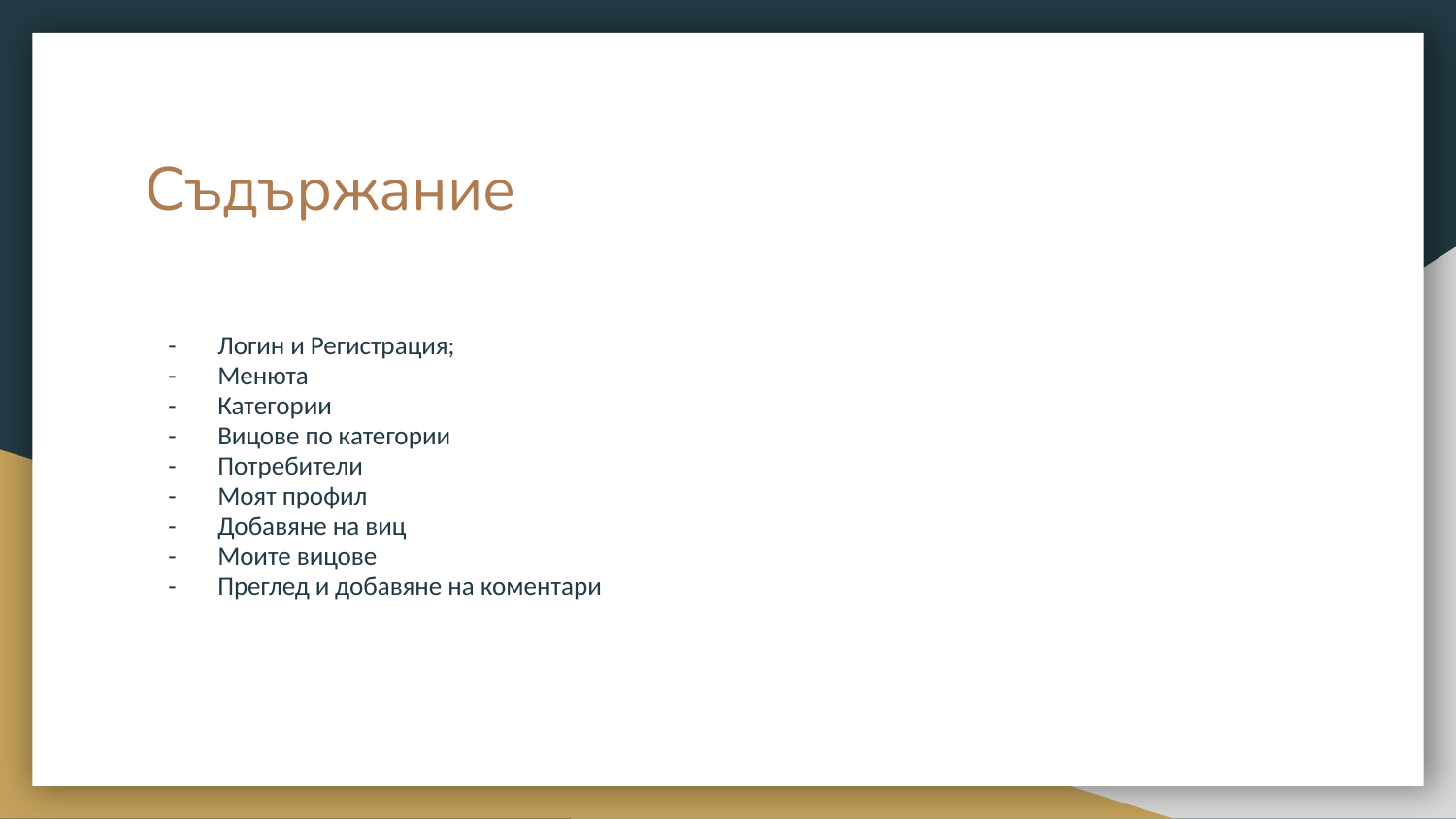

# Съдържание
Логин и Регистрация;
Менюта
Категории
Вицове по категории
Потребители
Моят профил
Добавяне на виц
Моите вицове
Преглед и добавяне на коментари